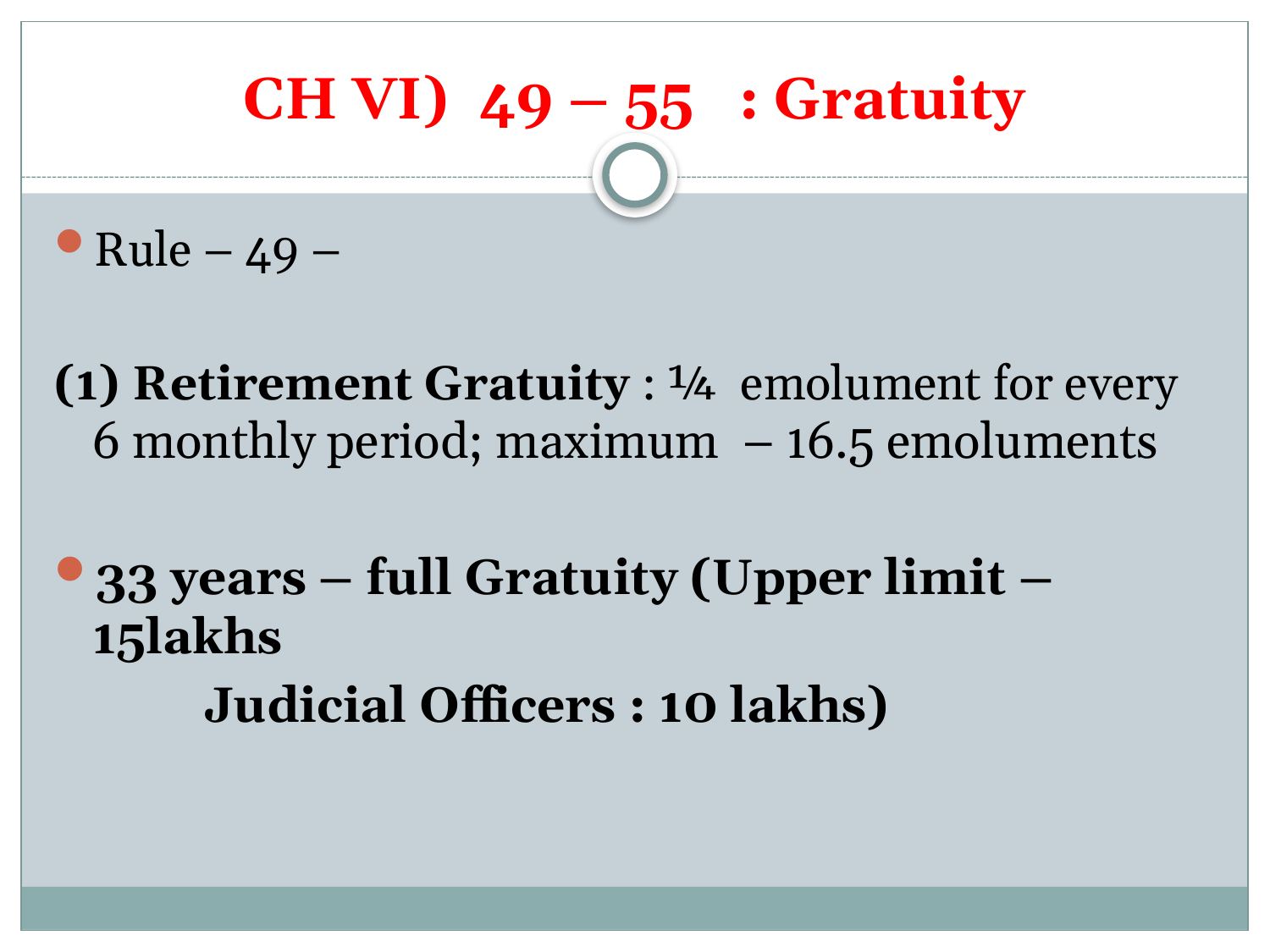

# CH VI)  49 – 55   : Gratuity
Rule – 49 –

(1) Retirement Gratuity : ¼  emolument for every 6 monthly period; maximum  – 16.5 emoluments

33 years – full Gratuity (Upper limit – 15lakhs
            Judicial Officers : 10 lakhs)